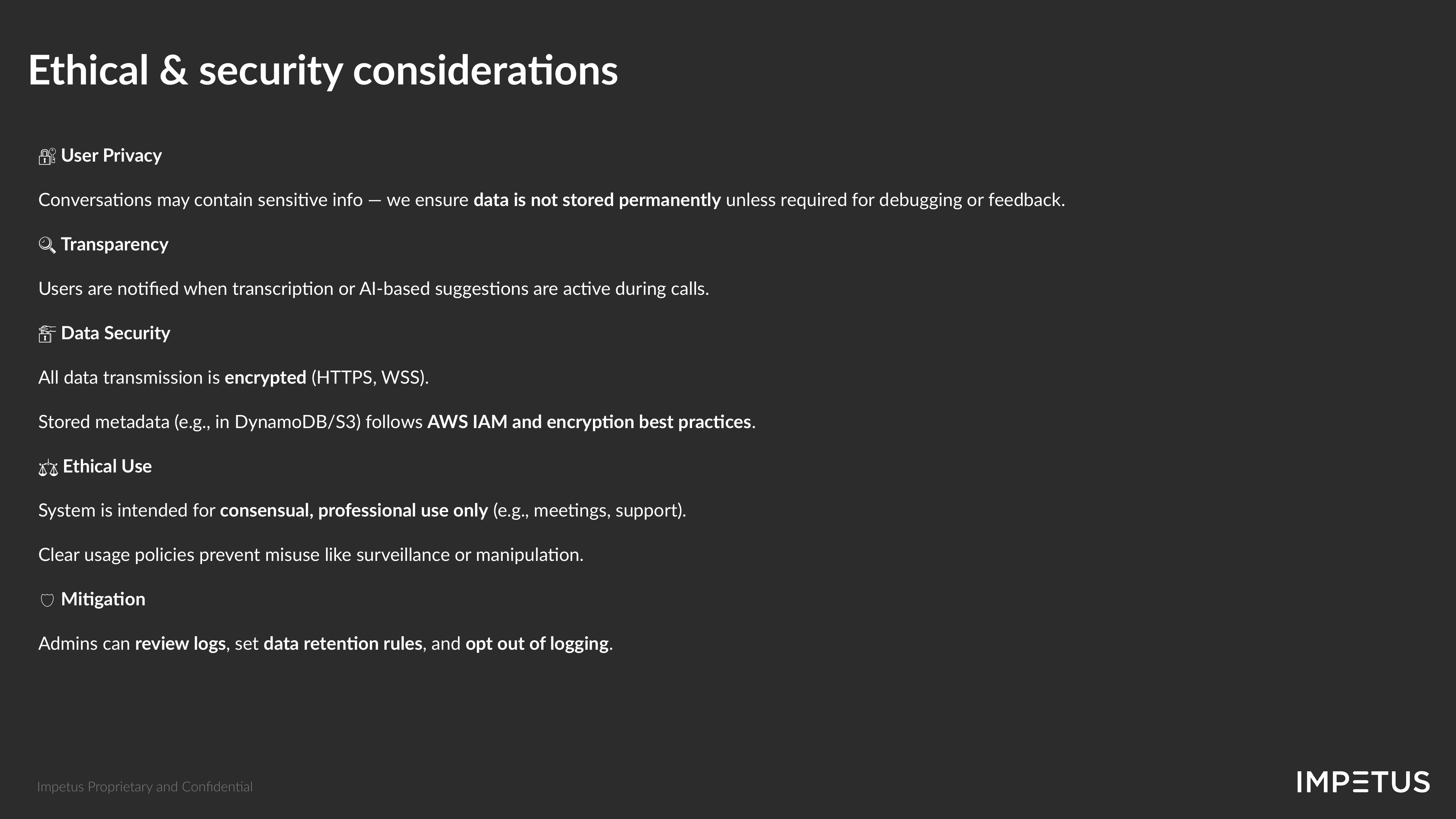

Ethical & security considerations​
🔐 User Privacy
Conversations may contain sensitive info — we ensure data is not stored permanently unless required for debugging or feedback.
🔍 Transparency
Users are notified when transcription or AI-based suggestions are active during calls.
🔏 Data Security
All data transmission is encrypted (HTTPS, WSS).
Stored metadata (e.g., in DynamoDB/S3) follows AWS IAM and encryption best practices.
⚖️ Ethical Use
System is intended for consensual, professional use only (e.g., meetings, support).
Clear usage policies prevent misuse like surveillance or manipulation.
🛡️ Mitigation
Admins can review logs, set data retention rules, and opt out of logging.